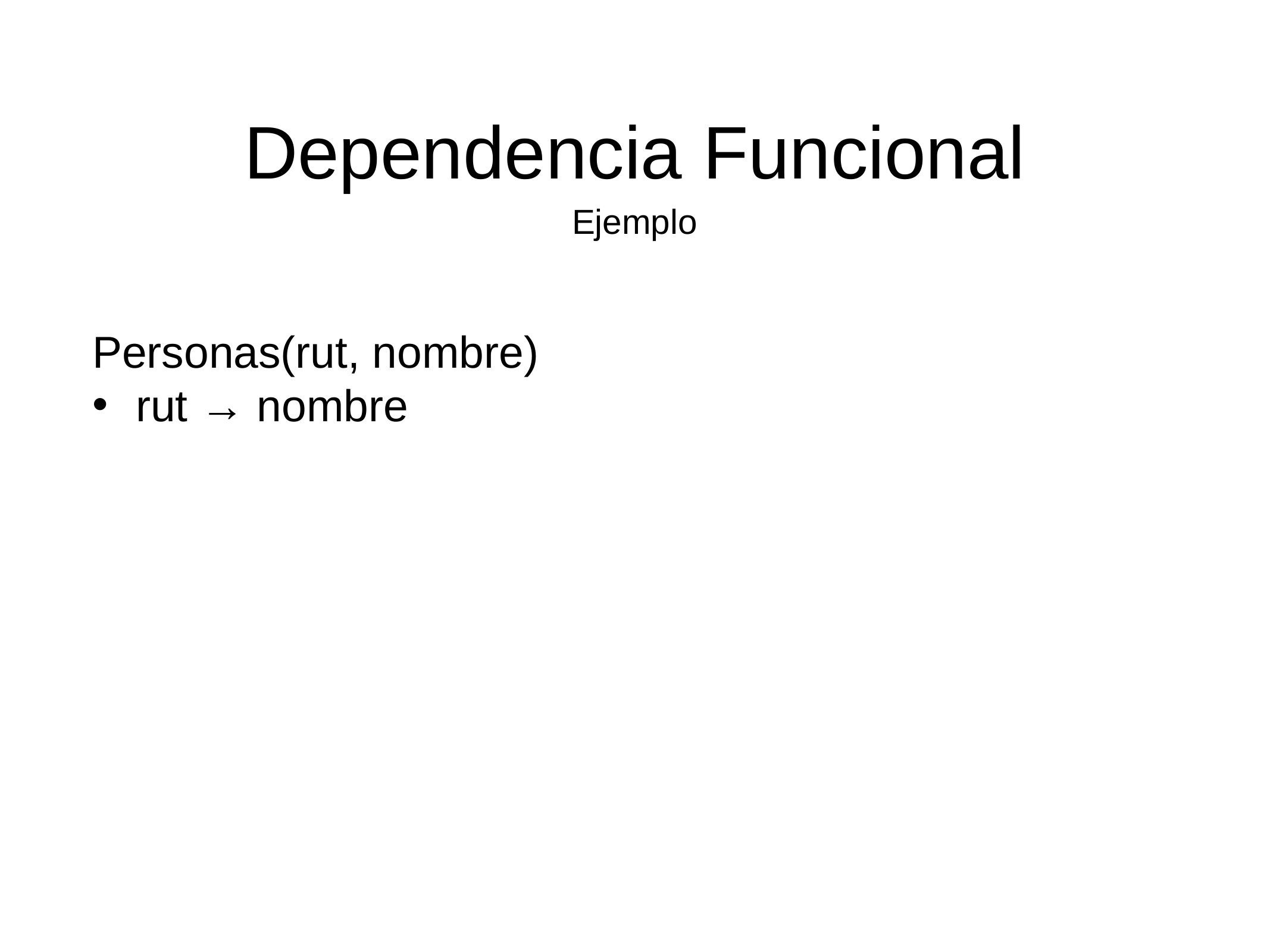

Dependencia Funcional
Ejemplo
Personas(rut, nombre)
rut → nombre